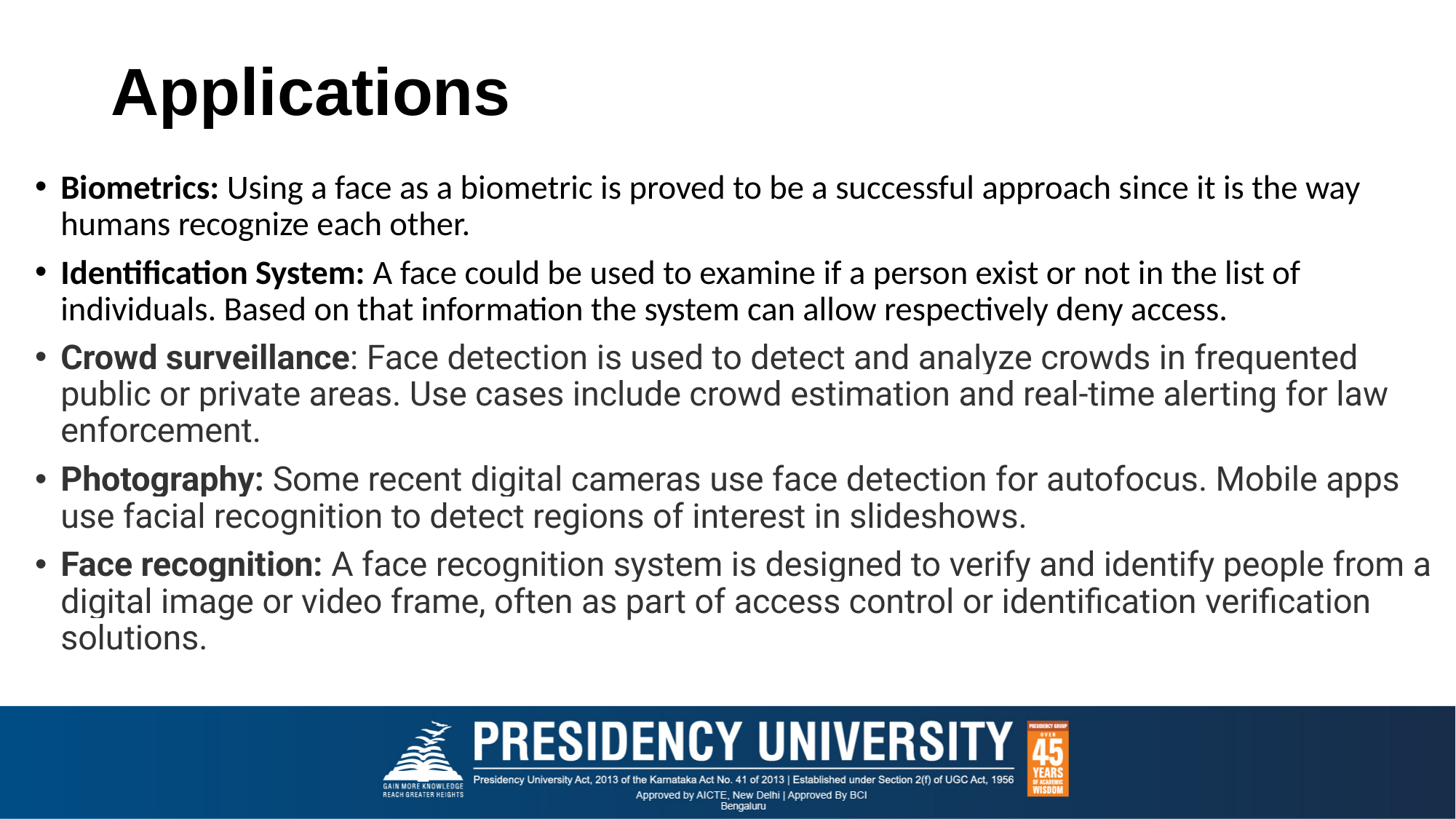

# Applications
Biometrics: Using a face as a biometric is proved to be a successful approach since it is the way humans recognize each other.
Identification System: A face could be used to examine if a person exist or not in the list of individuals. Based on that information the system can allow respectively deny access.
Crowd surveillance: Face detection is used to detect and analyze crowds in frequented public or private areas. Use cases include crowd estimation and real-time alerting for law enforcement.
Photography: Some recent digital cameras use face detection for autofocus. Mobile apps use facial recognition to detect regions of interest in slideshows.
Face recognition: A face recognition system is designed to verify and identify people from a digital image or video frame, often as part of access control or identification verification solutions.